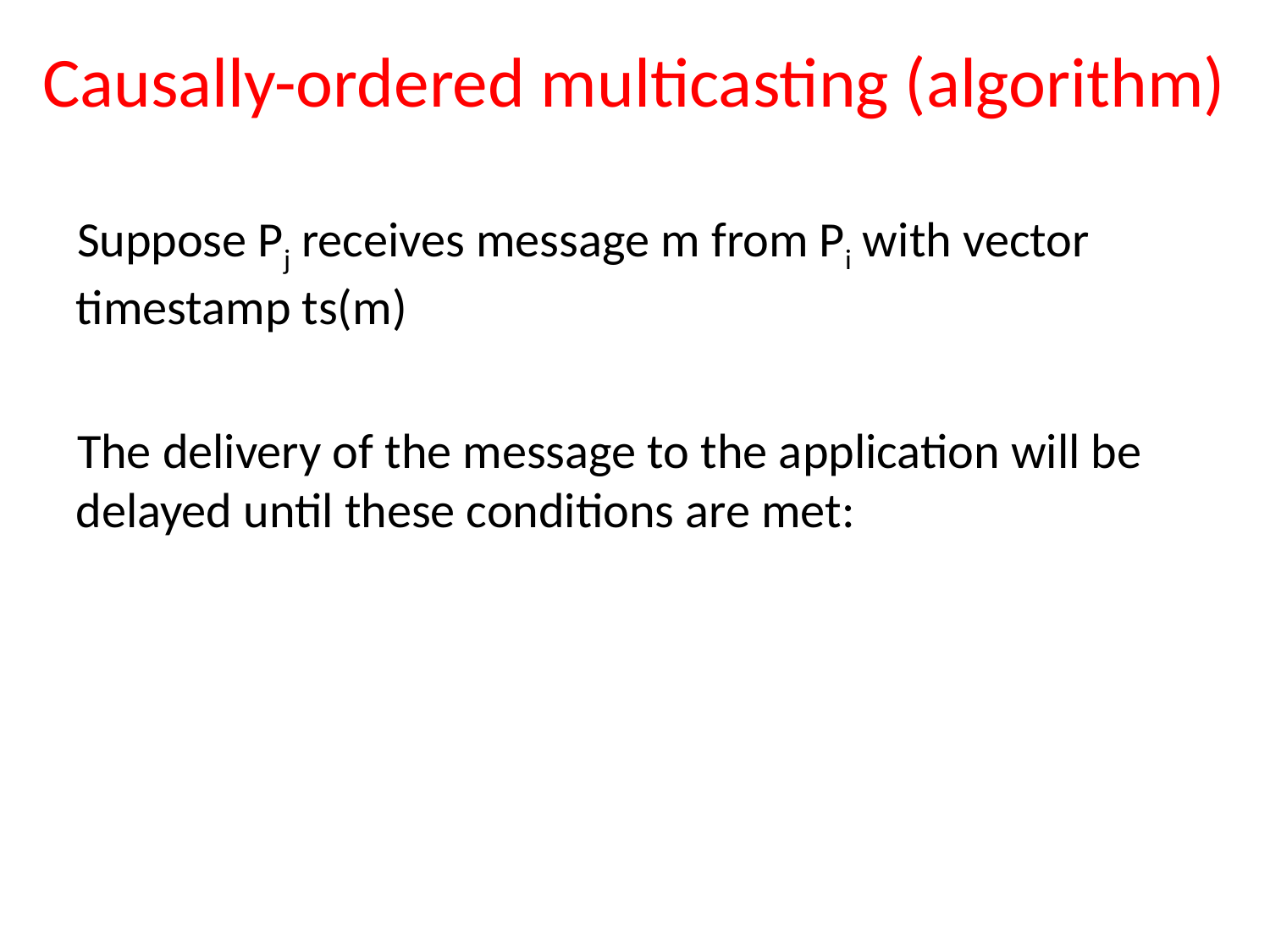

# Causally-ordered multicasting (algorithm)
Suppose Pj receives message m from Pi with vector timestamp ts(m)

The delivery of the message to the application will be delayed until these conditions are met: